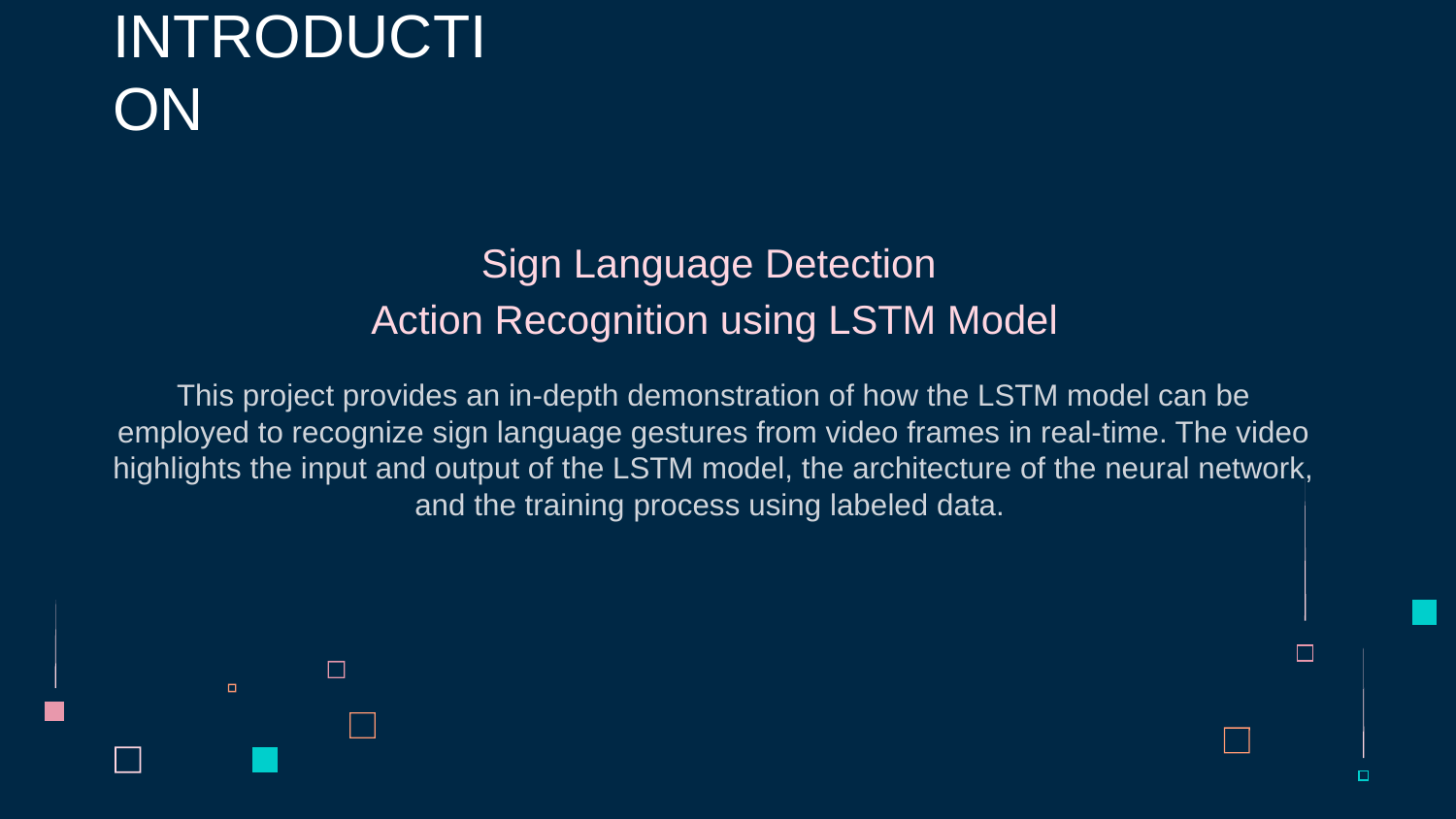

# INTRODUCTION
Sign Language Detection
Action Recognition using LSTM Model

This project provides an in-depth demonstration of how the LSTM model can be employed to recognize sign language gestures from video frames in real-time. The video highlights the input and output of the LSTM model, the architecture of the neural network, and the training process using labeled data.